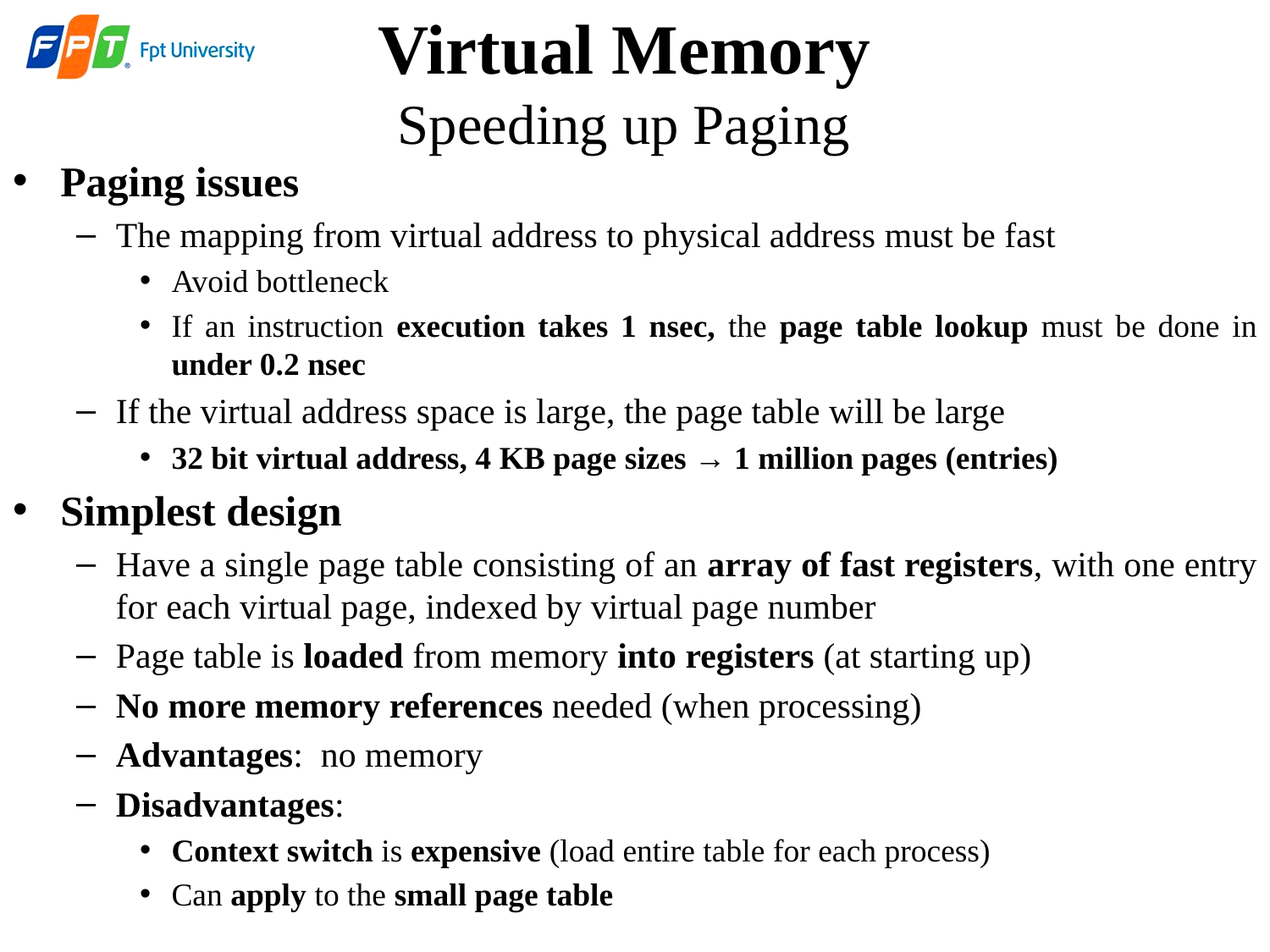

Virtual Memory
Speeding up Paging
Paging issues
The mapping from virtual address to physical address must be fast
Avoid bottleneck
If an instruction execution takes 1 nsec, the page table lookup must be done in under 0.2 nsec
If the virtual address space is large, the page table will be large
32 bit virtual address, 4 KB page sizes → 1 million pages (entries)
Simplest design
Have a single page table consisting of an array of fast registers, with one entry for each virtual page, indexed by virtual page number
Page table is loaded from memory into registers (at starting up)
No more memory references needed (when processing)
Advantages:  no memory
Disadvantages:
Context switch is expensive (load entire table for each process)
Can apply to the small page table